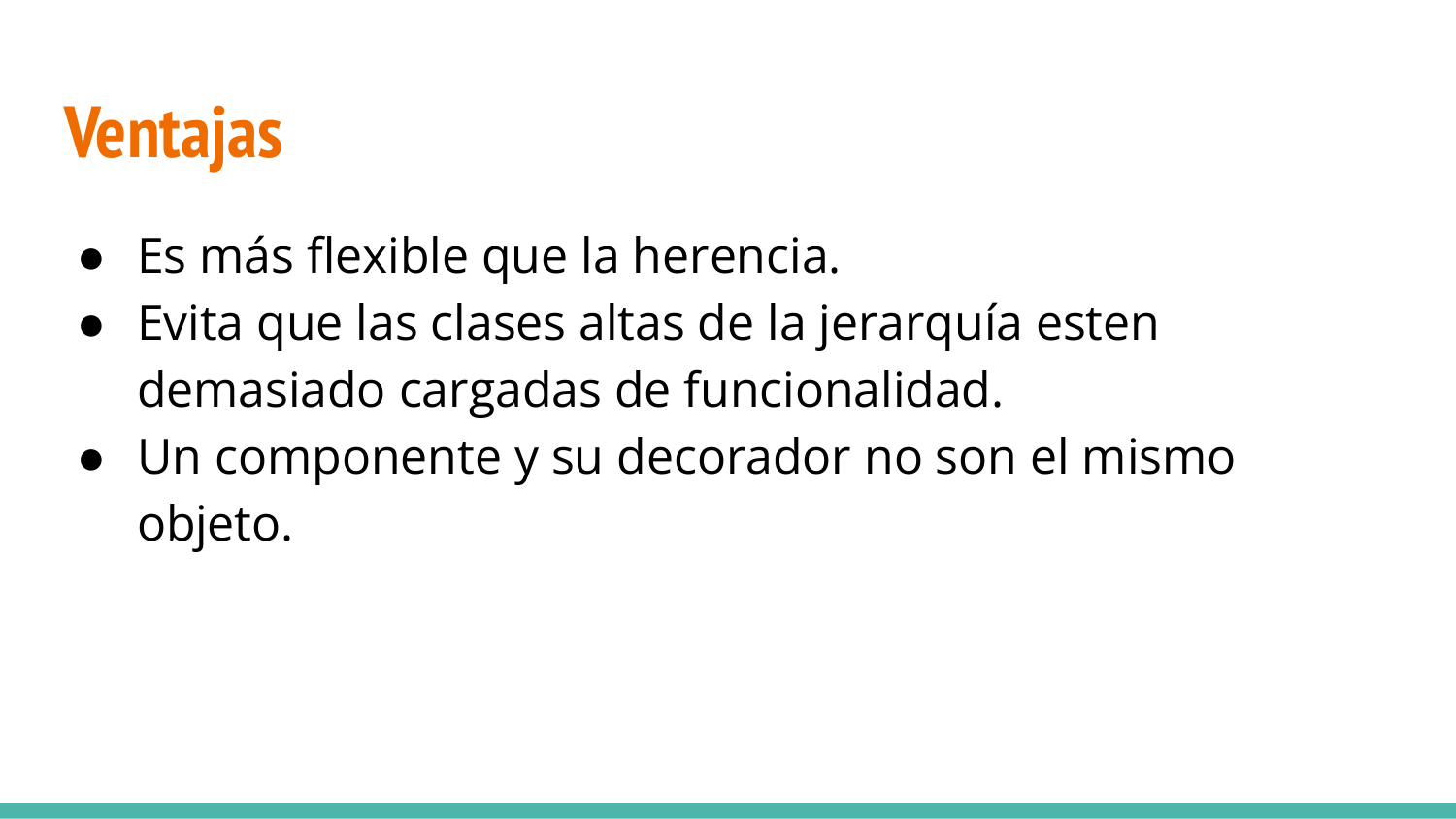

# Ventajas
Es más flexible que la herencia.
Evita que las clases altas de la jerarquía esten demasiado cargadas de funcionalidad.
Un componente y su decorador no son el mismo objeto.